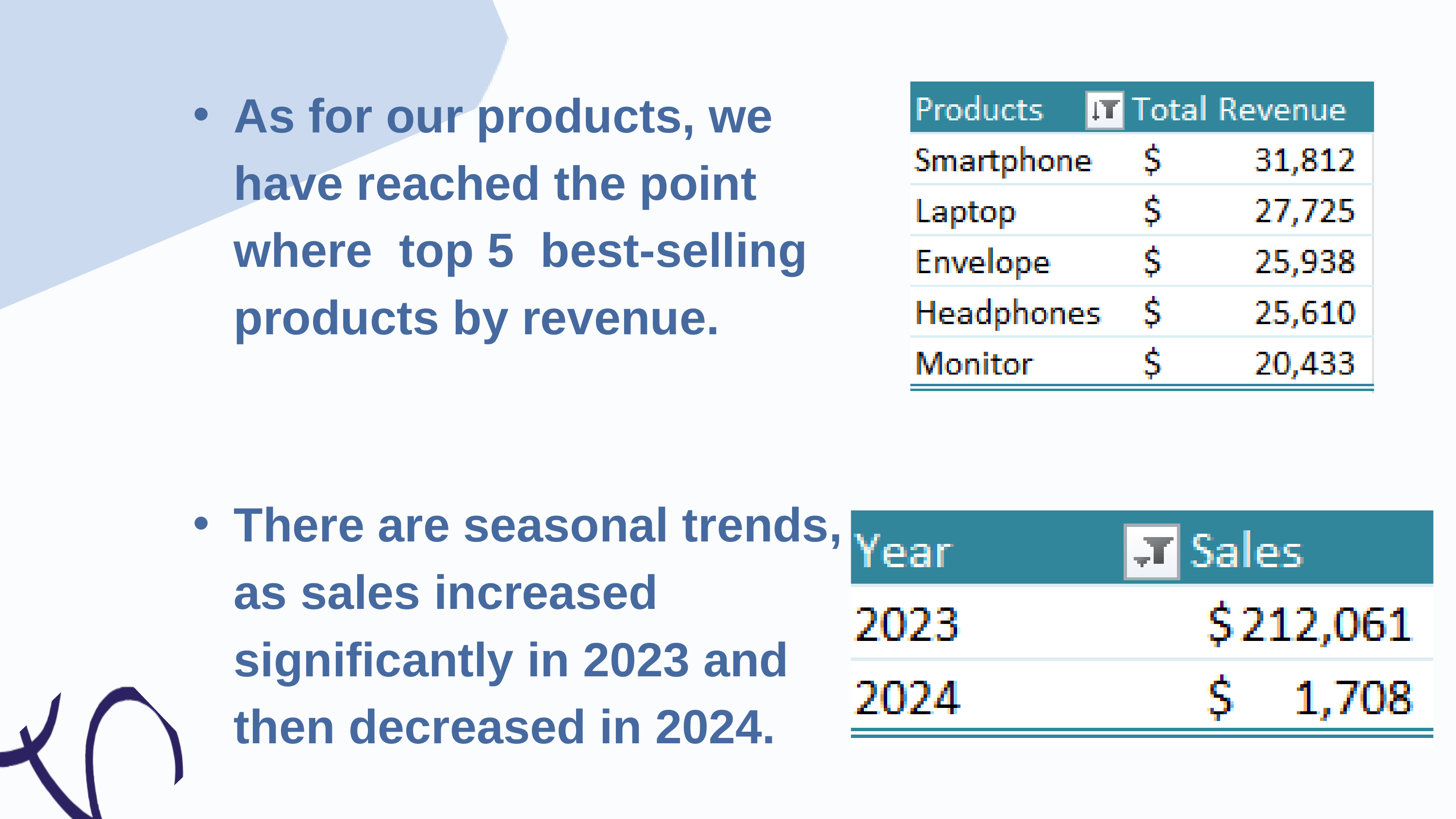

As for our products, we have reached the point where  top 5  best-selling products by revenue.

There are seasonal trends, as sales increased significantly in 2023 and then decreased in 2024.